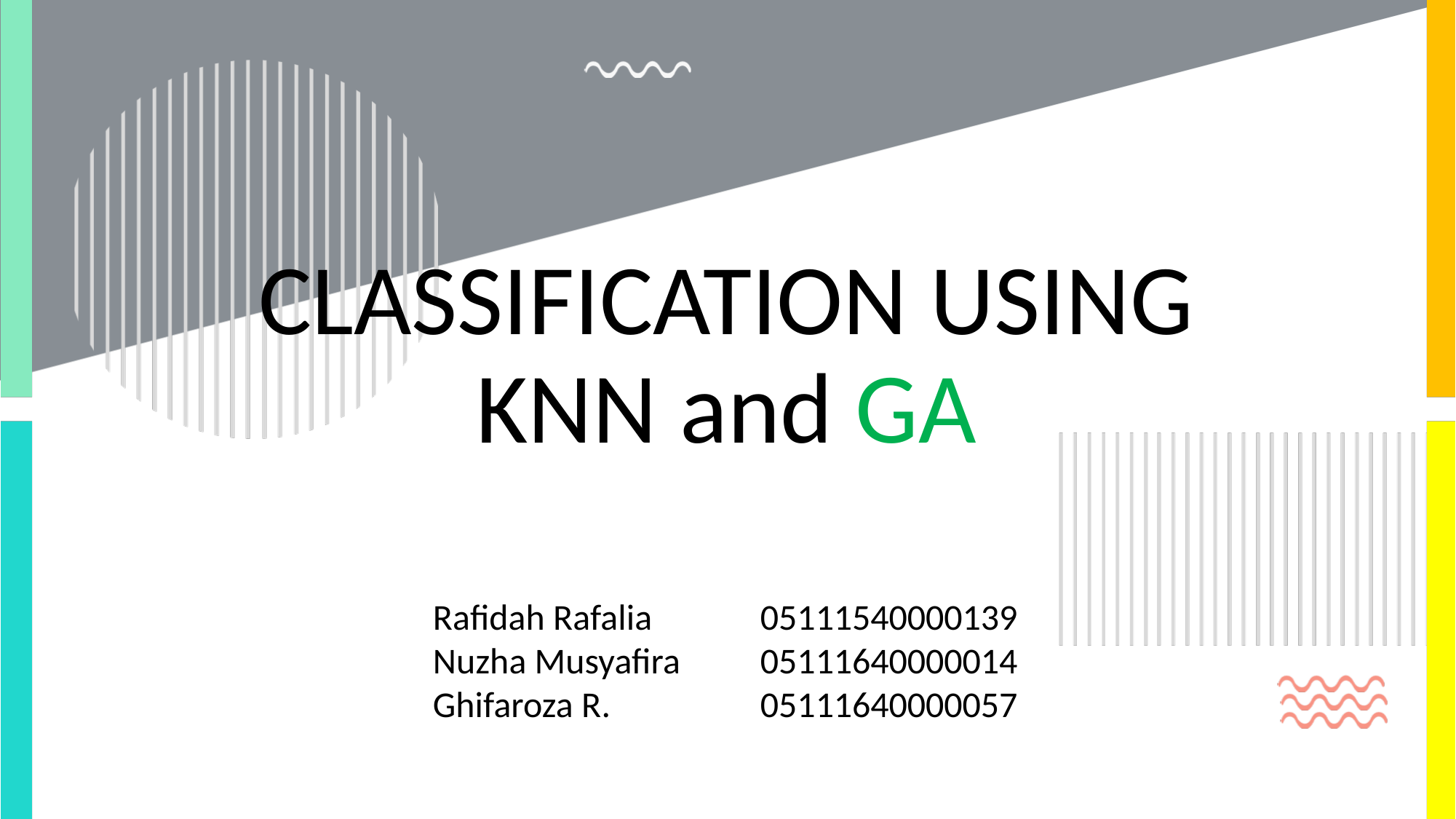

CLASSIFICATION USING
KNN and GA
Rafidah Rafalia	05111540000139
Nuzha Musyafira	05111640000014
Ghifaroza R.		05111640000057